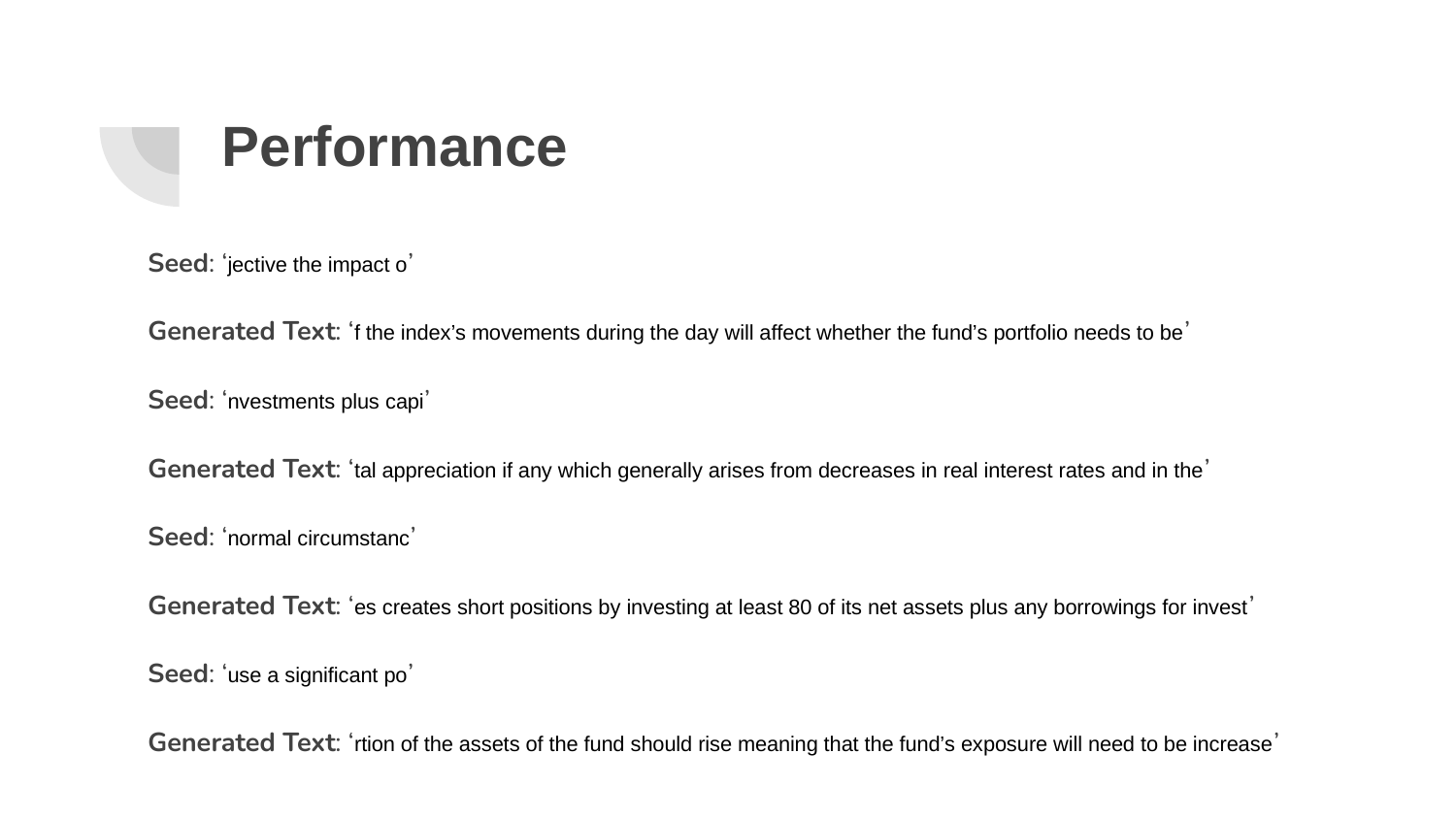

# Performance
Seed: ‘jective the impact o’
Generated Text: ‘f the index’s movements during the day will affect whether the fund’s portfolio needs to be’
Seed: ‘nvestments plus capi’
Generated Text: ‘tal appreciation if any which generally arises from decreases in real interest rates and in the’
Seed: ‘normal circumstanc’
Generated Text: ‘es creates short positions by investing at least 80 of its net assets plus any borrowings for invest’
Seed: ‘use a significant po’
Generated Text: ‘rtion of the assets of the fund should rise meaning that the fund’s exposure will need to be increase’